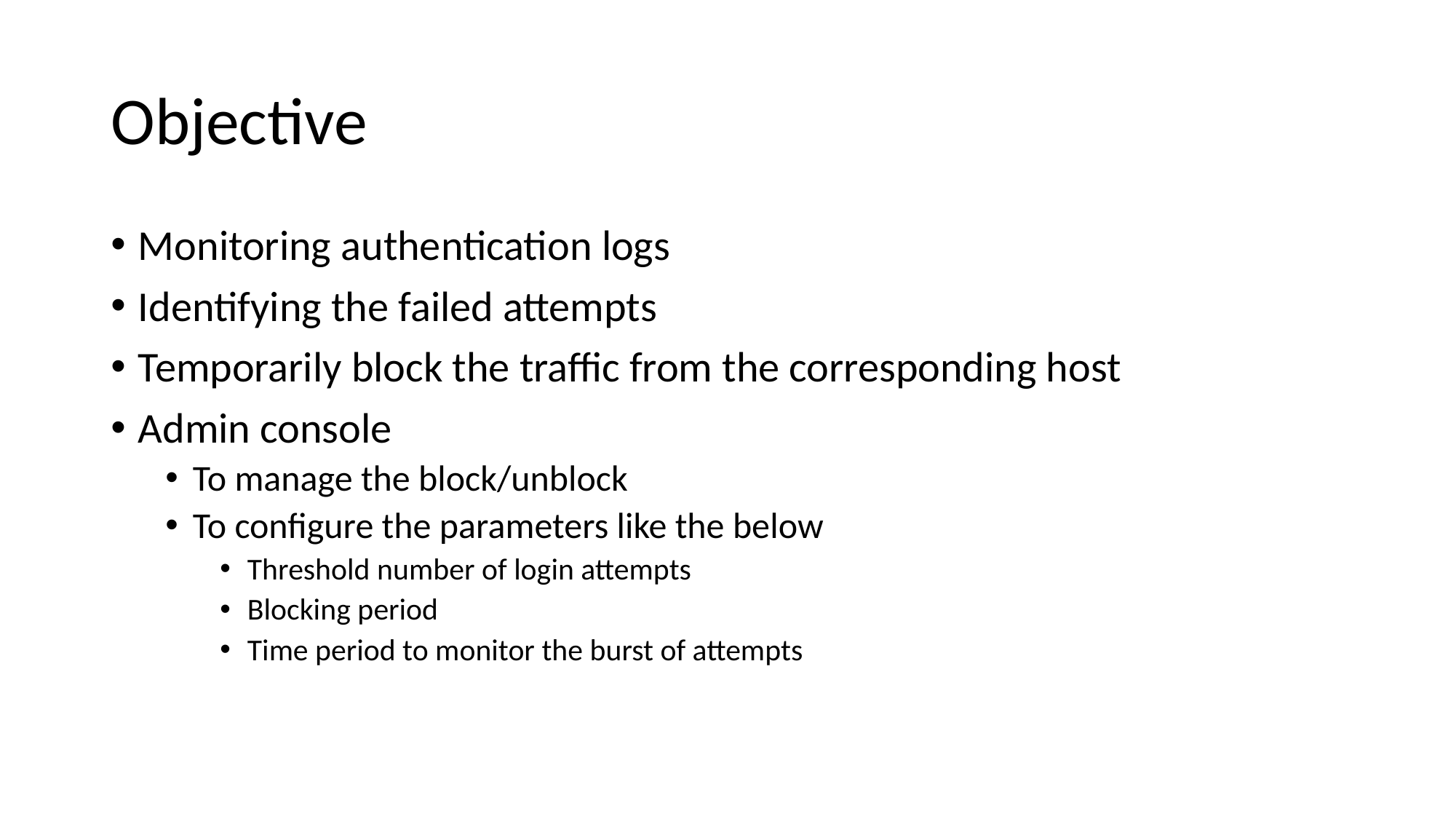

# Objective
Monitoring authentication logs
Identifying the failed attempts
Temporarily block the traffic from the corresponding host
Admin console
To manage the block/unblock
To configure the parameters like the below
Threshold number of login attempts
Blocking period
Time period to monitor the burst of attempts